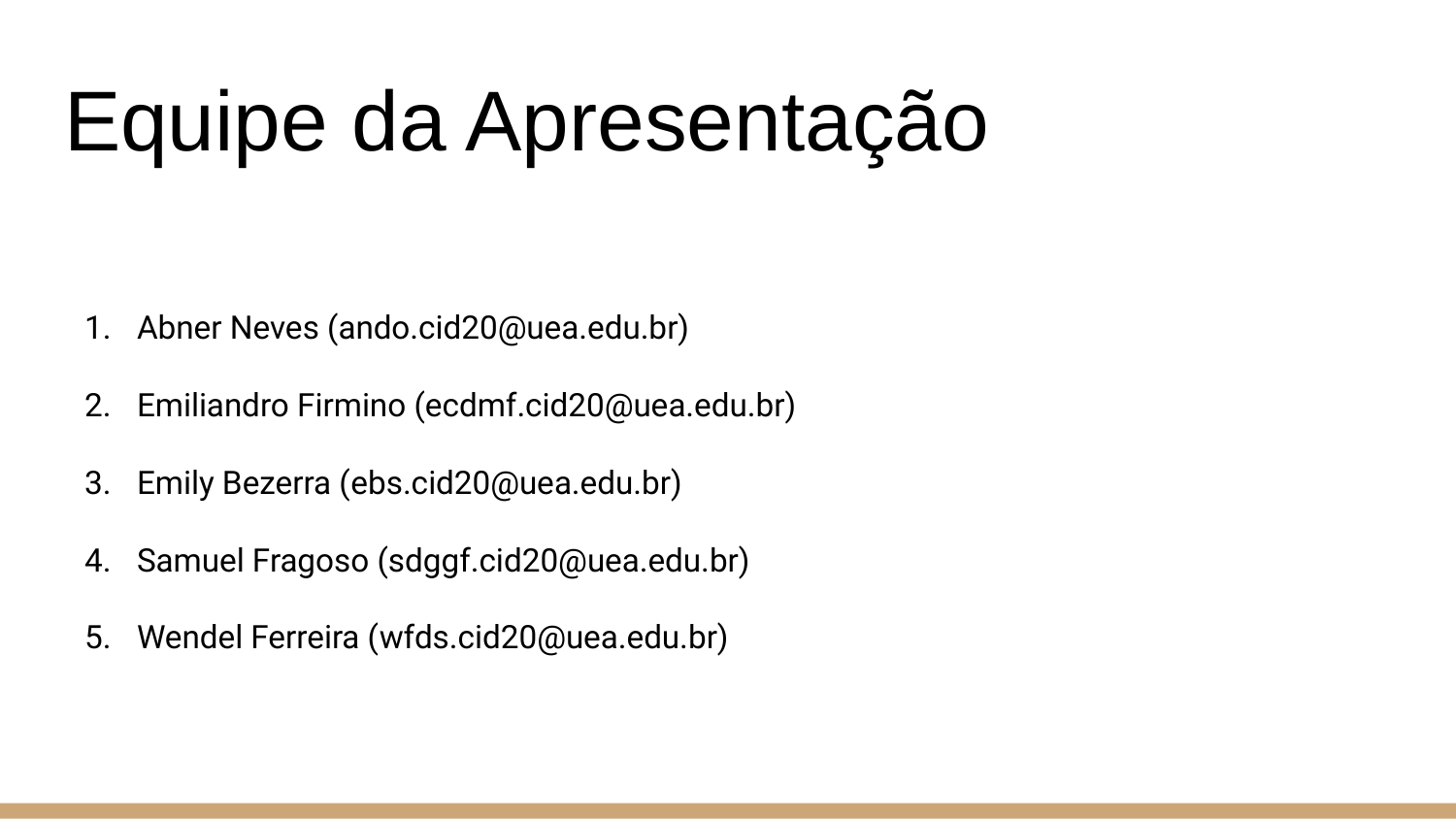

# Equipe da Apresentação
Abner Neves (ando.cid20@uea.edu.br)
Emiliandro Firmino (ecdmf.cid20@uea.edu.br)
Emily Bezerra (ebs.cid20@uea.edu.br)
Samuel Fragoso (sdggf.cid20@uea.edu.br)
Wendel Ferreira (wfds.cid20@uea.edu.br)